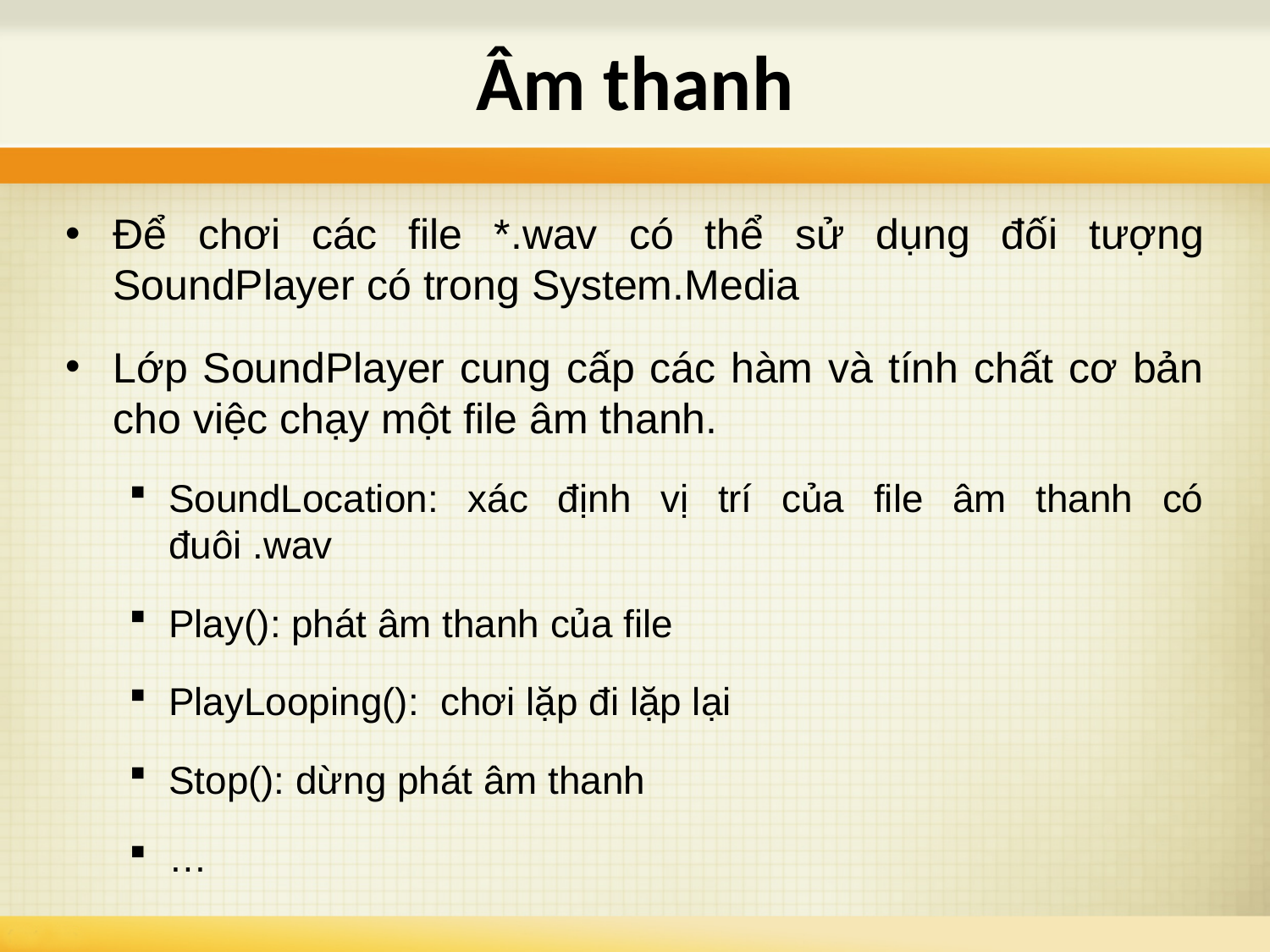

# Âm thanh
Để chơi các file *.wav có thể sử dụng đối tượng SoundPlayer có trong System.Media
Lớp SoundPlayer cung cấp các hàm và tính chất cơ bản cho việc chạy một file âm thanh.
SoundLocation: xác định vị trí của file âm thanh có đuôi .wav
Play(): phát âm thanh của file
PlayLooping():  chơi lặp đi lặp lại
Stop(): dừng phát âm thanh
…